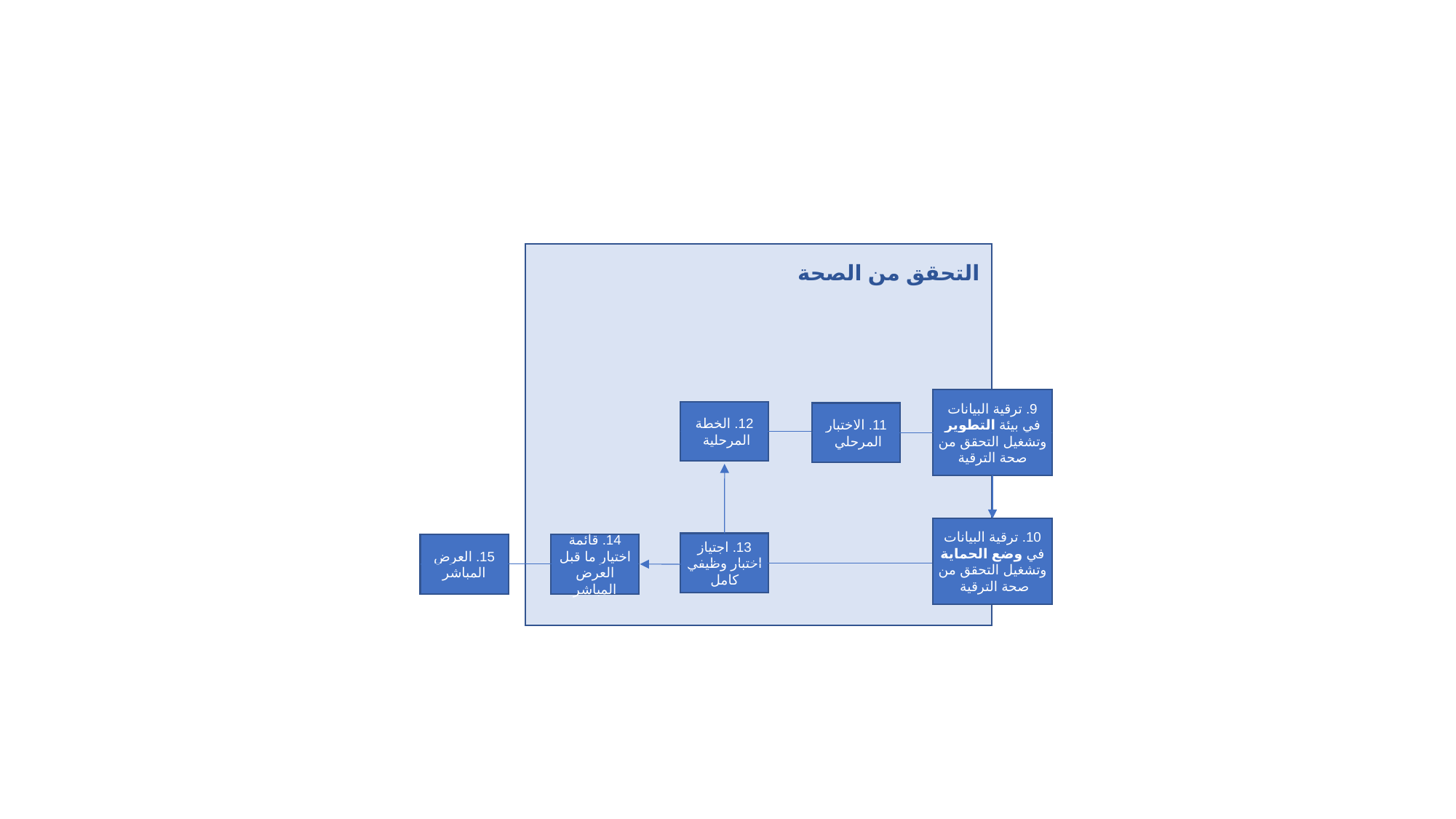

التحقق من الصحة
9. ترقية البيانات في بيئة التطوير وتشغيل التحقق من صحة الترقية
12. الخطة المرحلية
11. الاختبار المرحلي
10. ترقية البيانات في وضع الحماية وتشغيل التحقق من صحة الترقية
13. اجتياز اختبار وظيفي كامل
14. قائمة اختيار ما قبل العرض المباشر
15. العرض المباشر